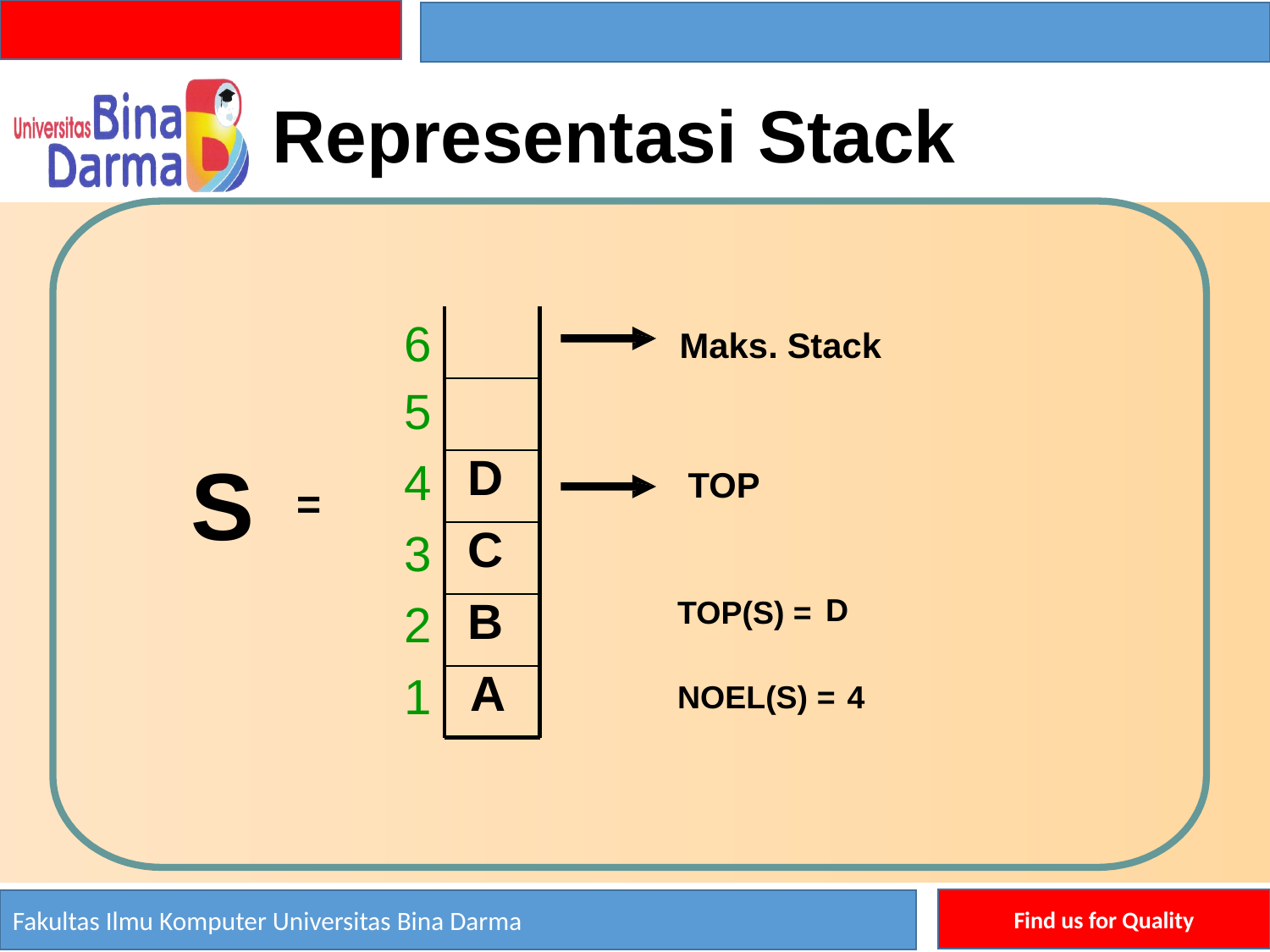

Representasi
Stack

6
5
4
3
2
1

Maks.
Stack

D
S
TOP

=

C
D

B
TOP(S) =

A
NOEL(S) = 4